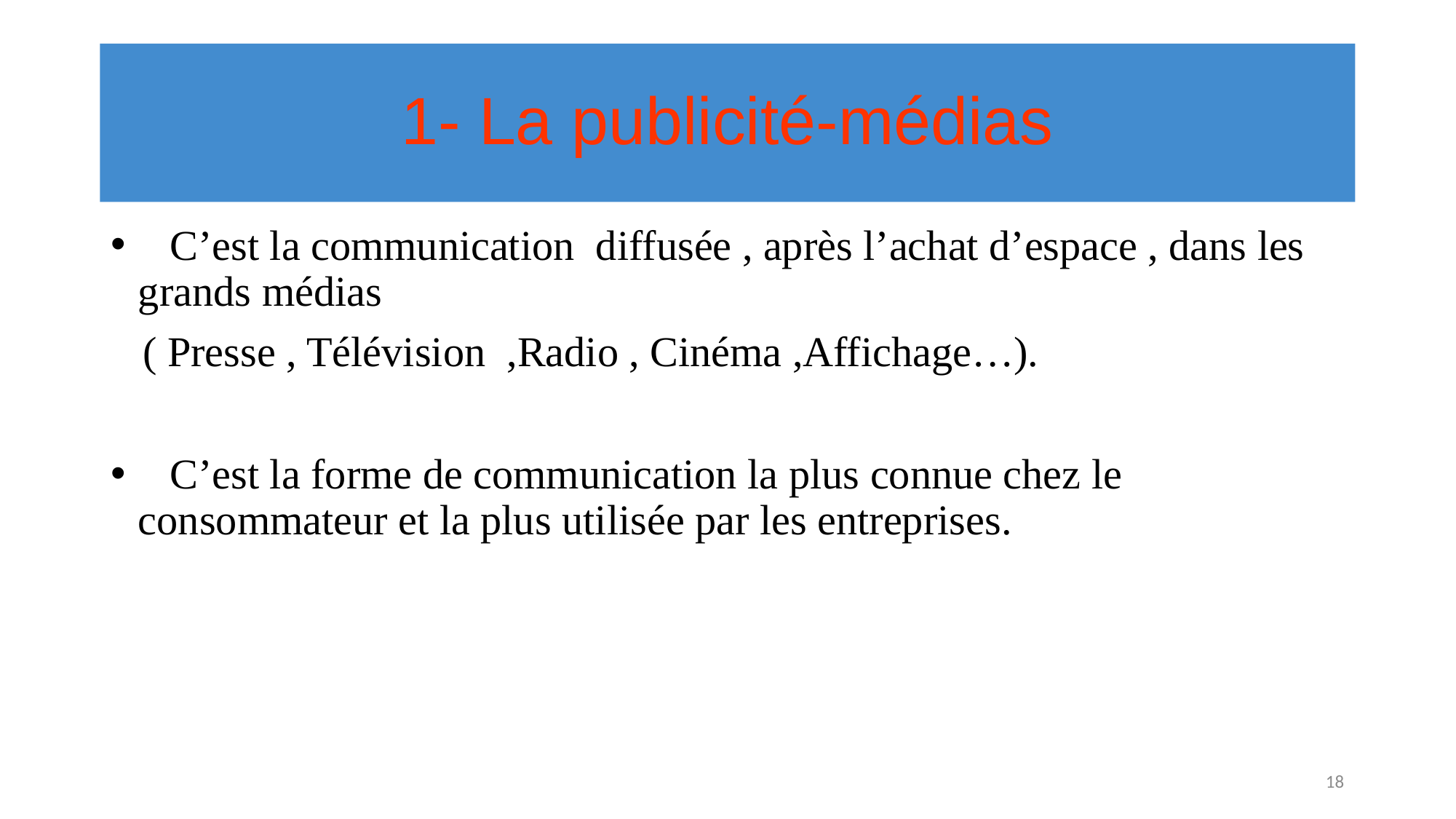

# 1- La publicité-médias
   C’est la communication  diffusée , après l’achat d’espace , dans les grands médias
   ( Presse , Télévision  ,Radio , Cinéma ,Affichage…).

   C’est la forme de communication la plus connue chez le consommateur et la plus utilisée par les entreprises.

18